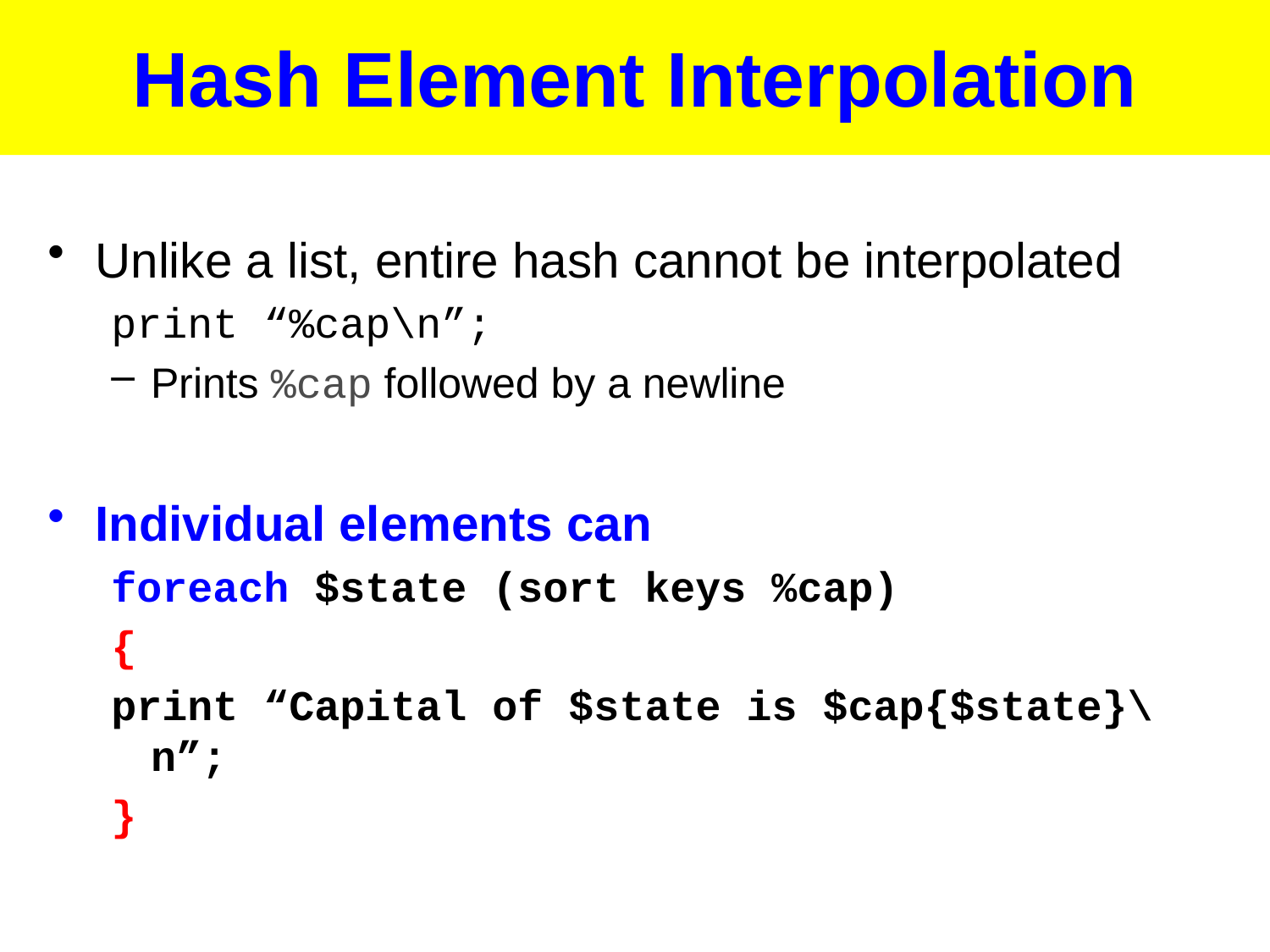

# Hash Element Interpolation
Unlike a list, entire hash cannot be interpolated
print “%cap\n”;
Prints %cap followed by a newline

Individual elements can
foreach $state (sort keys %cap)
{
print “Capital of $state is $cap{$state}\n”;
}